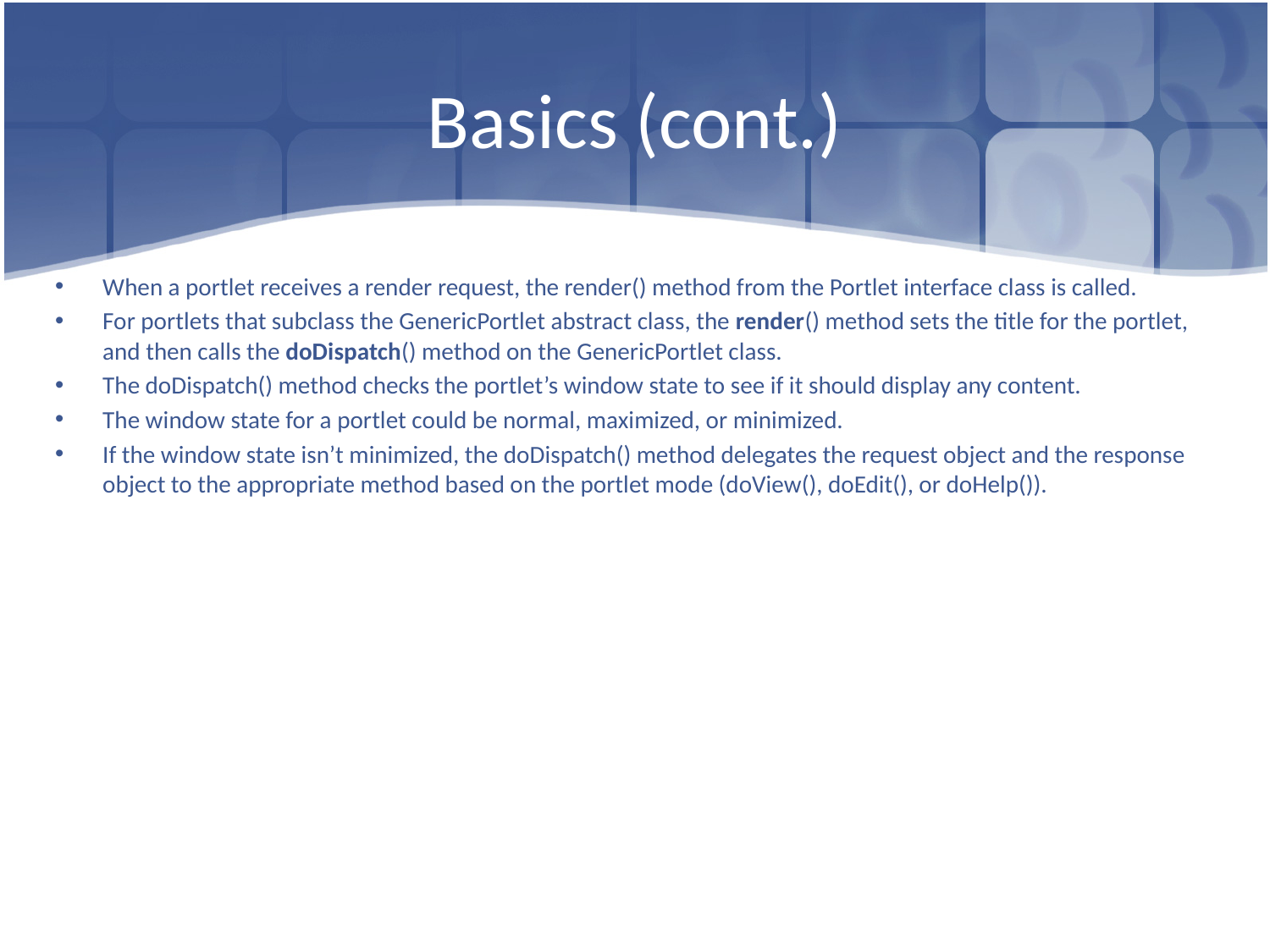

# Basics (cont.)
When a portlet receives a render request, the render() method from the Portlet interface class is called.
For portlets that subclass the GenericPortlet abstract class, the render() method sets the title for the portlet, and then calls the doDispatch() method on the GenericPortlet class.
The doDispatch() method checks the portlet’s window state to see if it should display any content.
The window state for a portlet could be normal, maximized, or minimized.
If the window state isn’t minimized, the doDispatch() method delegates the request object and the response object to the appropriate method based on the portlet mode (doView(), doEdit(), or doHelp()).